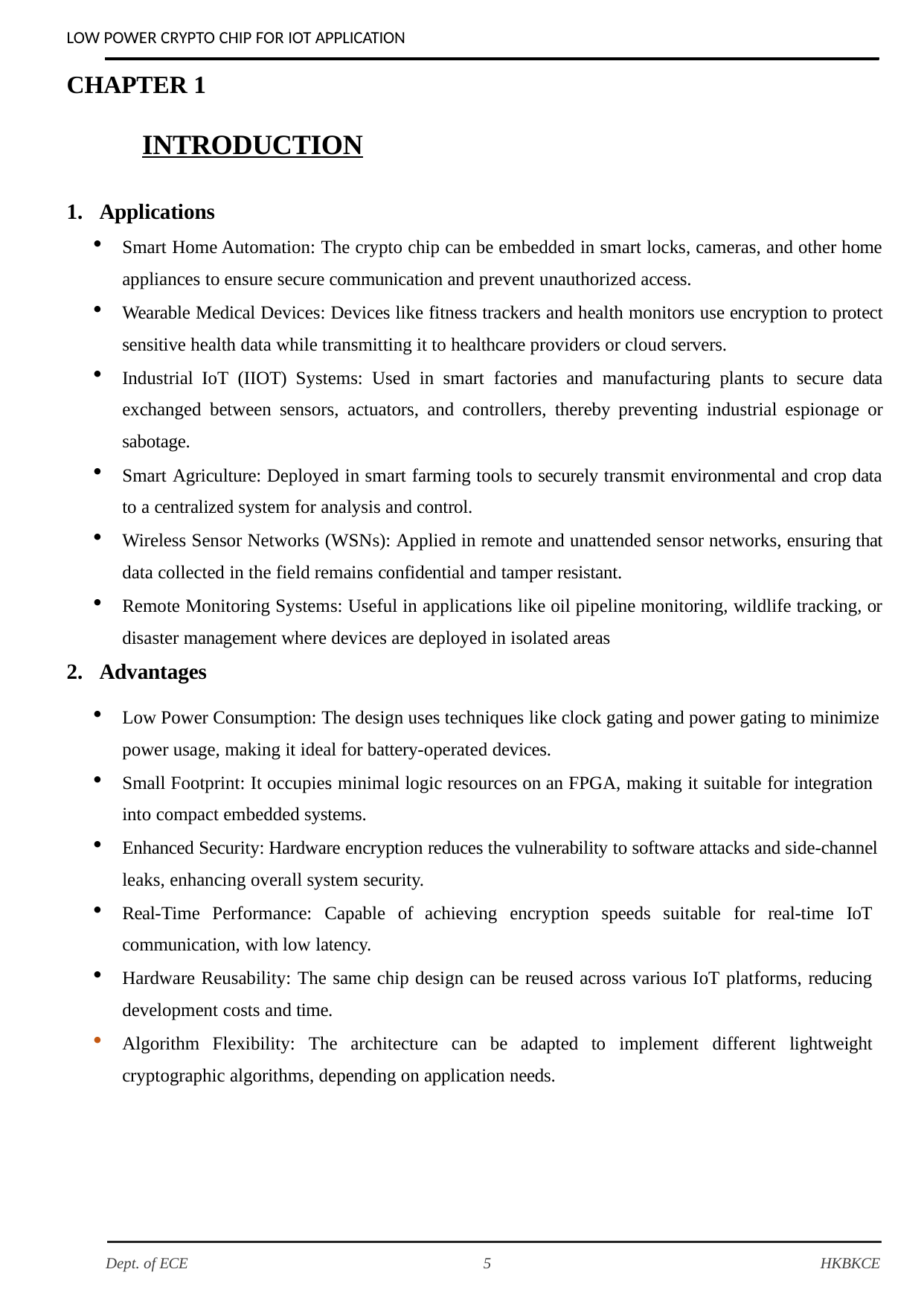

LOW POWER CRYPTO CHIP FOR IOT APPLICATION

CHAPTER 1

INTRODUCTION

Applications
Smart Home Automation: The crypto chip can be embedded in smart locks, cameras, and other home appliances to ensure secure communication and prevent unauthorized access.
Wearable Medical Devices: Devices like fitness trackers and health monitors use encryption to protect sensitive health data while transmitting it to healthcare providers or cloud servers.
Industrial IoT (IIOT) Systems: Used in smart factories and manufacturing plants to secure data exchanged between sensors, actuators, and controllers, thereby preventing industrial espionage or sabotage.
Smart Agriculture: Deployed in smart farming tools to securely transmit environmental and crop data to a centralized system for analysis and control.
Wireless Sensor Networks (WSNs): Applied in remote and unattended sensor networks, ensuring that data collected in the field remains confidential and tamper resistant.
Remote Monitoring Systems: Useful in applications like oil pipeline monitoring, wildlife tracking, or disaster management where devices are deployed in isolated areas
Advantages
Low Power Consumption: The design uses techniques like clock gating and power gating to minimize power usage, making it ideal for battery-operated devices.
Small Footprint: It occupies minimal logic resources on an FPGA, making it suitable for integration into compact embedded systems.
Enhanced Security: Hardware encryption reduces the vulnerability to software attacks and side-channel leaks, enhancing overall system security.
Real-Time  Performance:  Capable  of achieving  encryption speeds suitable  for  real-time  IoT communication, with low latency.
Hardware Reusability: The same chip design can be reused across various IoT platforms, reducing development costs and time.
Algorithm  Flexibility:  The  architecture  can  be  adapted  to  implement  different  lightweight cryptographic algorithms, depending on application needs.

Dept. of ECE
5
HKBKCE